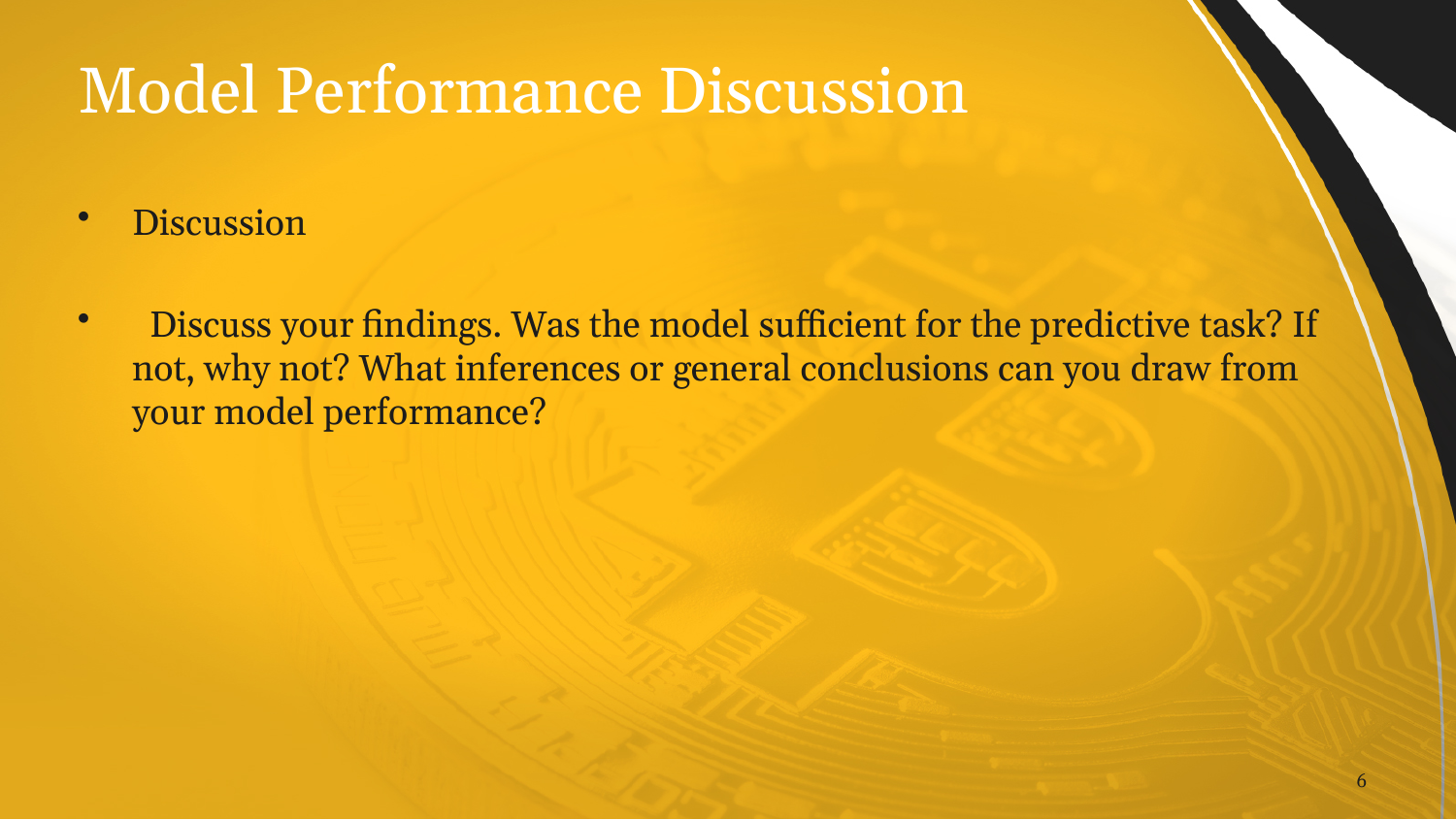

# Model Performance Discussion
Discussion

  Discuss your findings. Was the model sufficient for the predictive task? If not, why not? What inferences or general conclusions can you draw from your model performance?
6